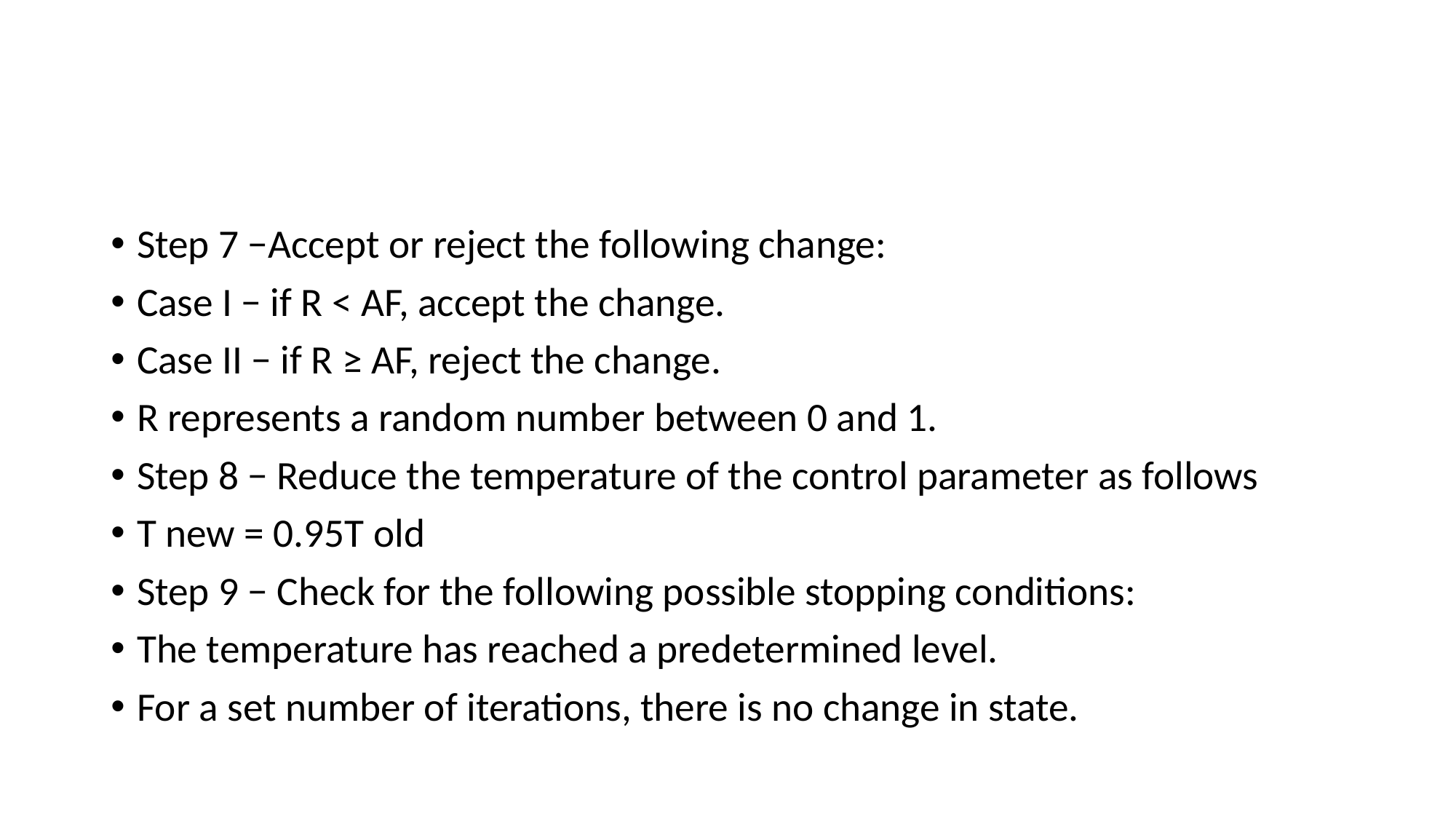

#
Step 7 −Accept or reject the following change:
Case I − if R < AF, accept the change.
Case II − if R ≥ AF, reject the change.
R represents a random number between 0 and 1.
Step 8 − Reduce the temperature of the control parameter as follows
T new = ⁡0.95T old
Step 9 − Check for the following possible stopping conditions:
The temperature has reached a predetermined level.
For a set number of iterations, there is no change in state.